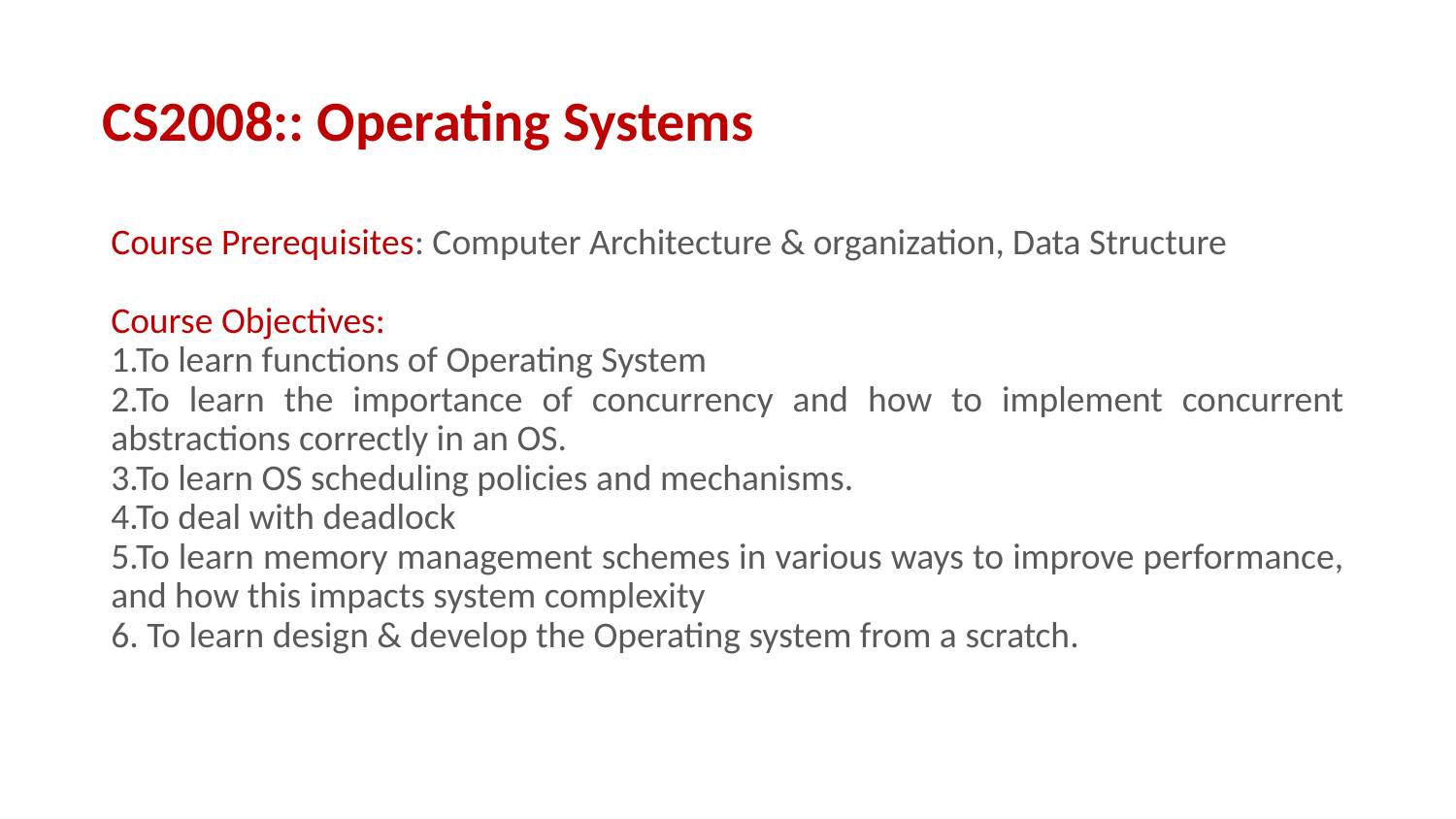

# CS2008:: Operating Systems
Course Prerequisites: Computer Architecture & organization, Data Structure

Course Objectives:
1.To learn functions of Operating System
2.To learn the importance of concurrency and how to implement concurrent abstractions correctly in an OS.
3.To learn OS scheduling policies and mechanisms.
4.To deal with deadlock
5.To learn memory management schemes in various ways to improve performance, and how this impacts system complexity
6. To learn design & develop the Operating system from a scratch.